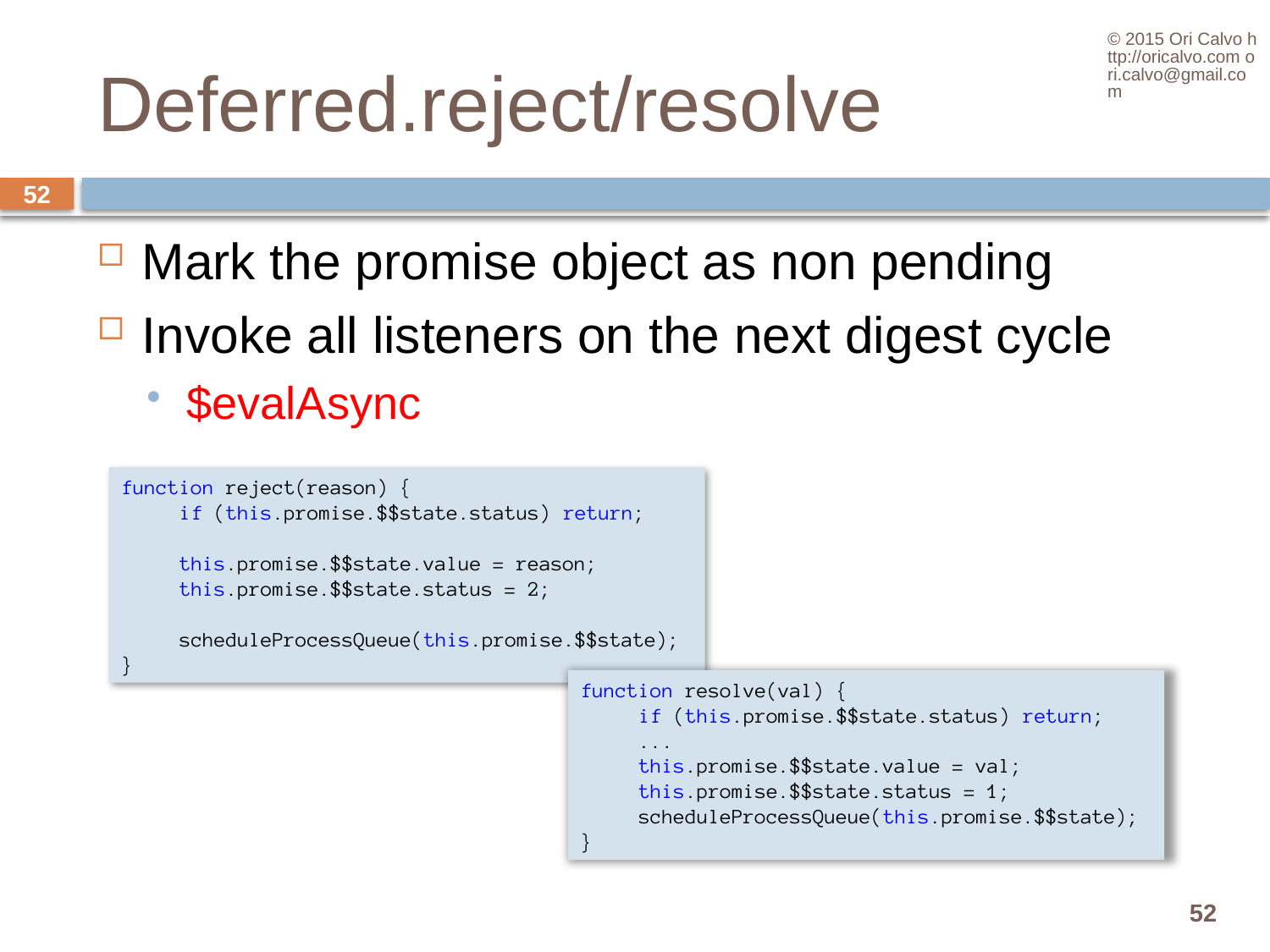

© 2015 Ori Calvo http://oricalvo.com ori.calvo@gmail.com
# Deferred.reject/resolve
52
Mark the promise object as non pending
Invoke all listeners on the next digest cycle
$evalAsync

function reject(reason) {
     if (this.promise.$$state.status) return;

     this.promise.$$state.value = reason;
     this.promise.$$state.status = 2;

     scheduleProcessQueue(this.promise.$$state);
}
function resolve(val) {
     if (this.promise.$$state.status) return;
     ...
     this.promise.$$state.value = val;
     this.promise.$$state.status = 1;
     scheduleProcessQueue(this.promise.$$state);
}